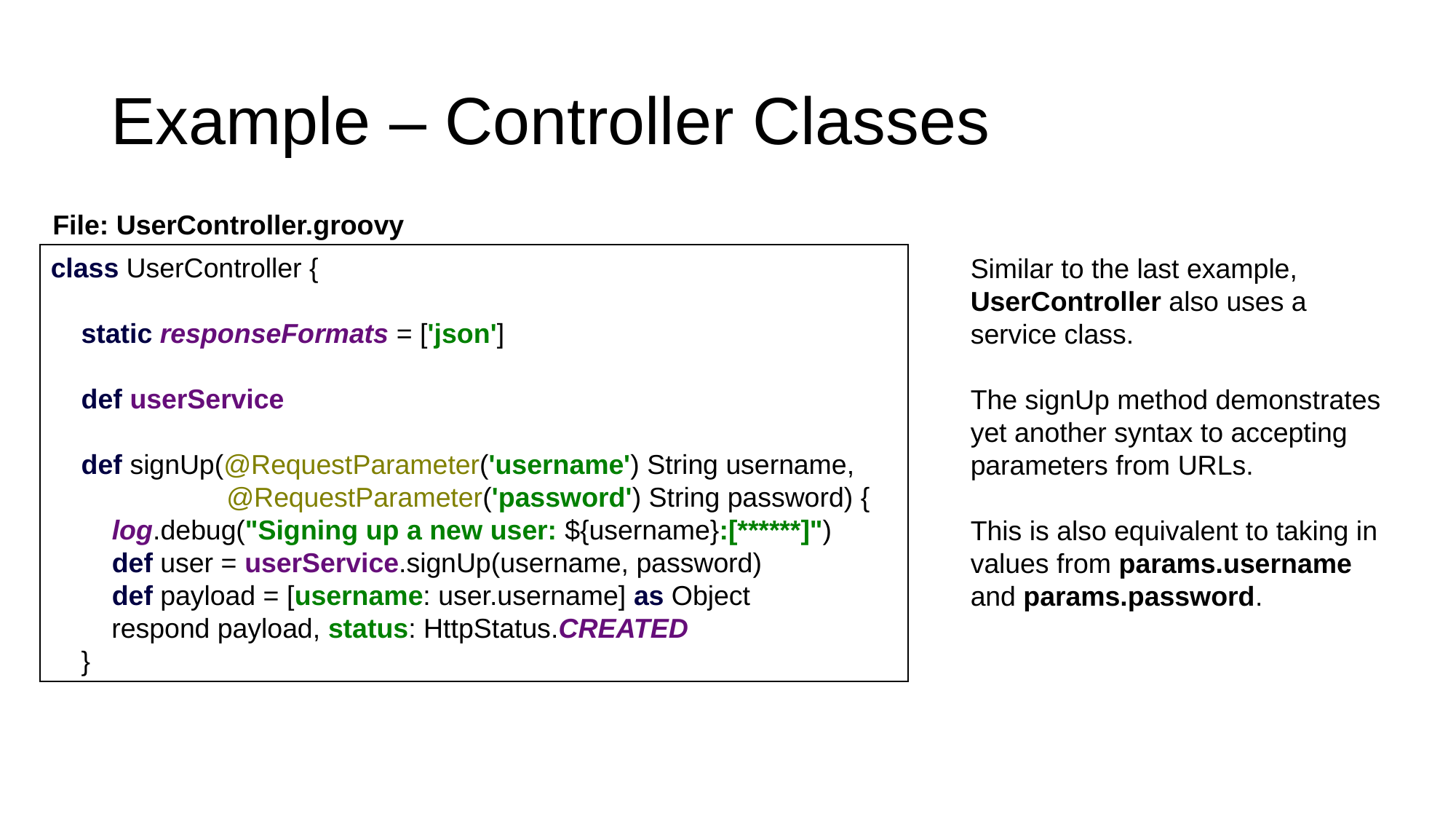

# Example – Controller Classes
File: UserController.groovy
class UserController {
    static responseFormats = ['json']
    def userService
    def signUp(@RequestParameter('username') String username,
                       @RequestParameter('password') String password) {
        log.debug("Signing up a new user: ${username}:[******]")
        def user = userService.signUp(username, password)
        def payload = [username: user.username] as Object
        respond payload, status: HttpStatus.CREATED
    }
Similar to the last example, UserController also uses a service class.

The signUp method demonstrates yet another syntax to accepting parameters from URLs.

This is also equivalent to taking in values from params.username and params.password.